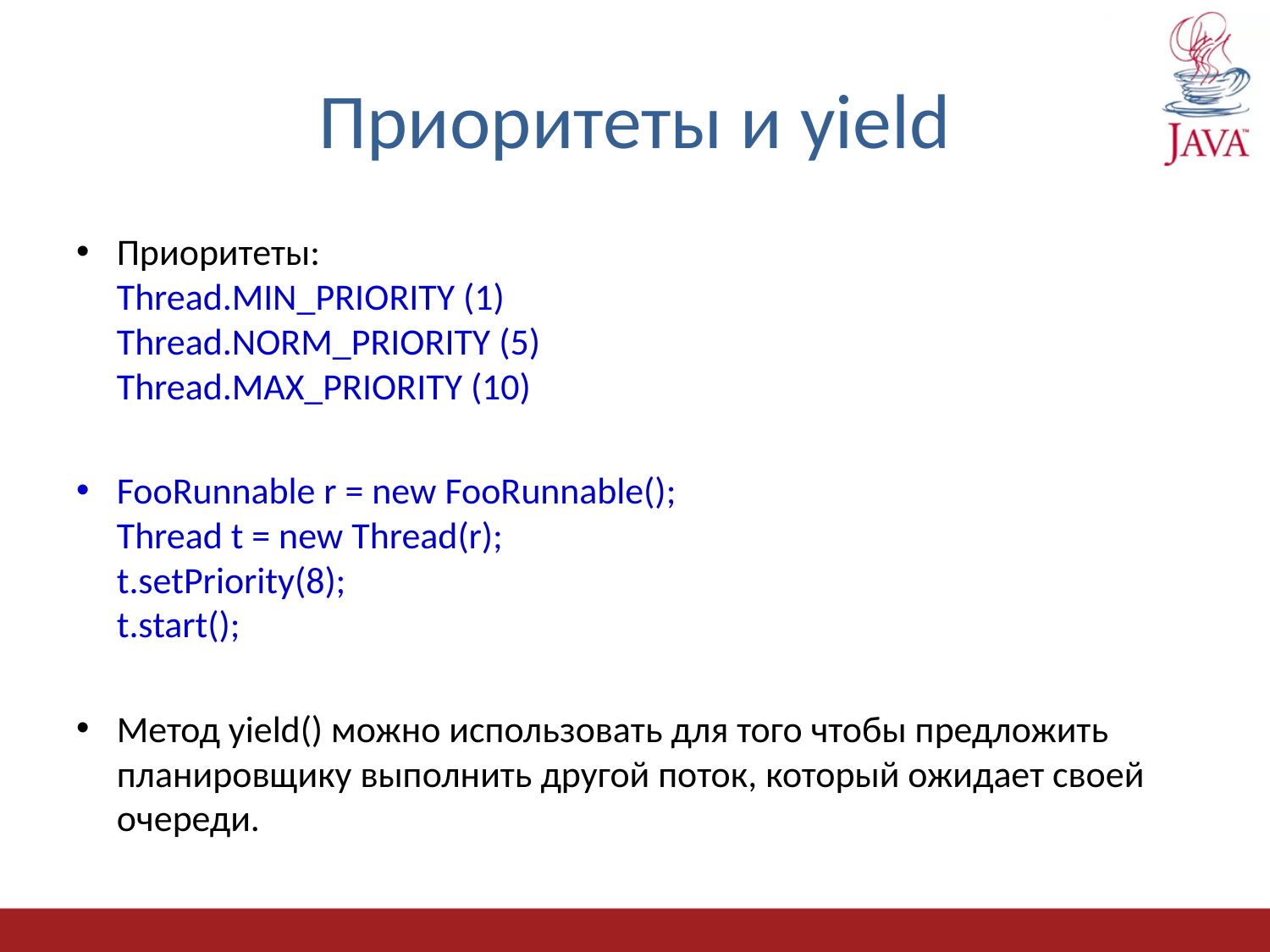

# Приоритеты и yield
Приоритеты:
Thread.MIN_PRIORITY (1)
Thread.NORM_PRIORITY (5)
Thread.MAX_PRIORITY (10)

FooRunnable r = new FooRunnable();
Thread t = new Thread(r);
t.setPriority(8);
t.start();

Метод yield() можно использовать для того чтобы предложить планировщику выполнить другой поток, который ожидает своей очереди.